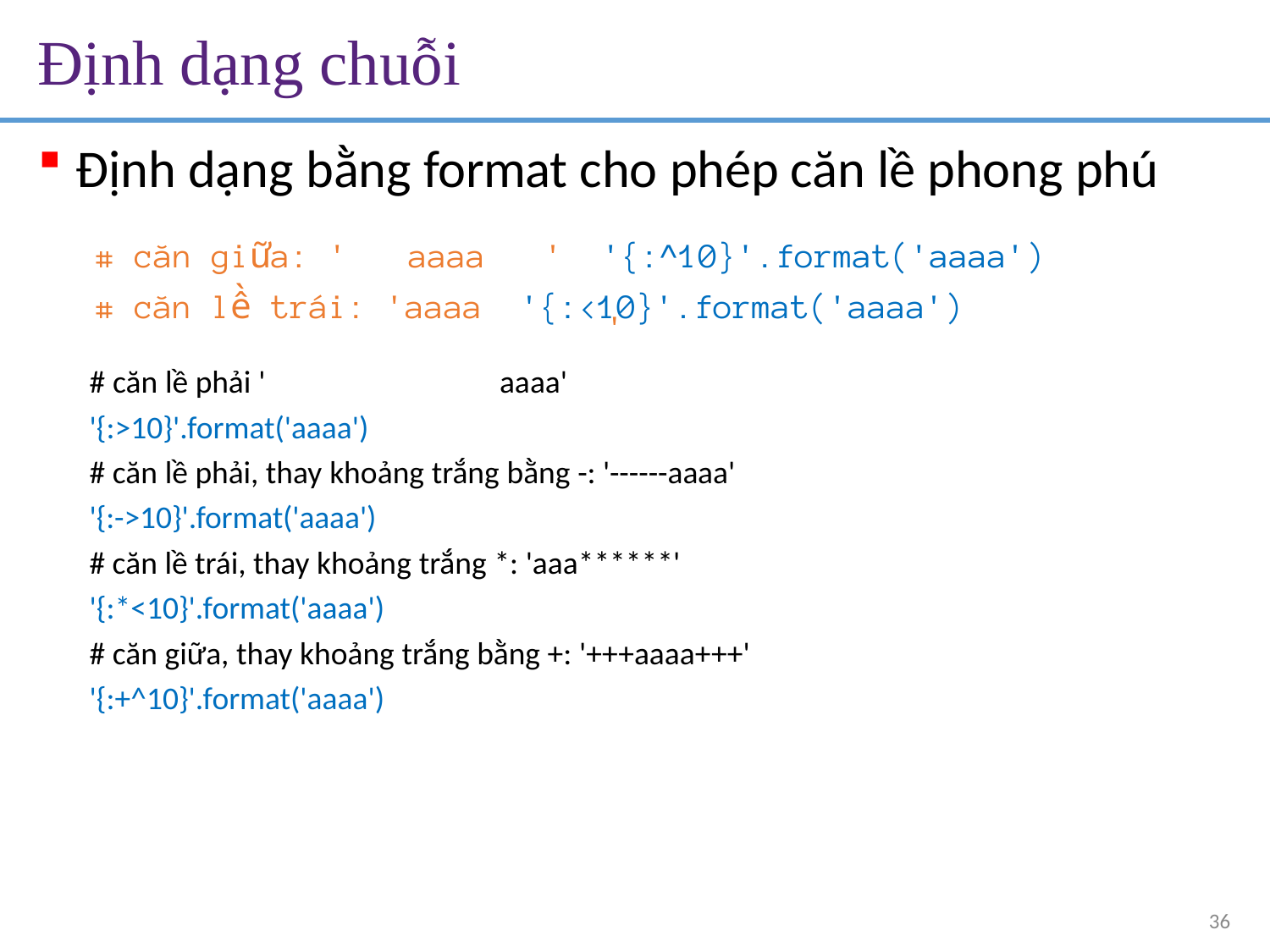

# Định dạng chuỗi
Định dạng bằng format cho phép căn lề phong phú
# căn giữa: '	aaaa	'  '{:^10}'.format('aaaa')
# căn lề trái: 'aaaa  '{:<10}'.format('aaaa')
'
# căn lề phải '	aaaa'
'{:>10}'.format('aaaa')
# căn lề phải, thay khoảng trắng bằng -: '------aaaa'
'{:->10}'.format('aaaa')
# căn lề trái, thay khoảng trắng *: 'aaa******'
'{:*<10}'.format('aaaa')
# căn giữa, thay khoảng trắng bằng +: '+++aaaa+++'
'{:+^10}'.format('aaaa')

36